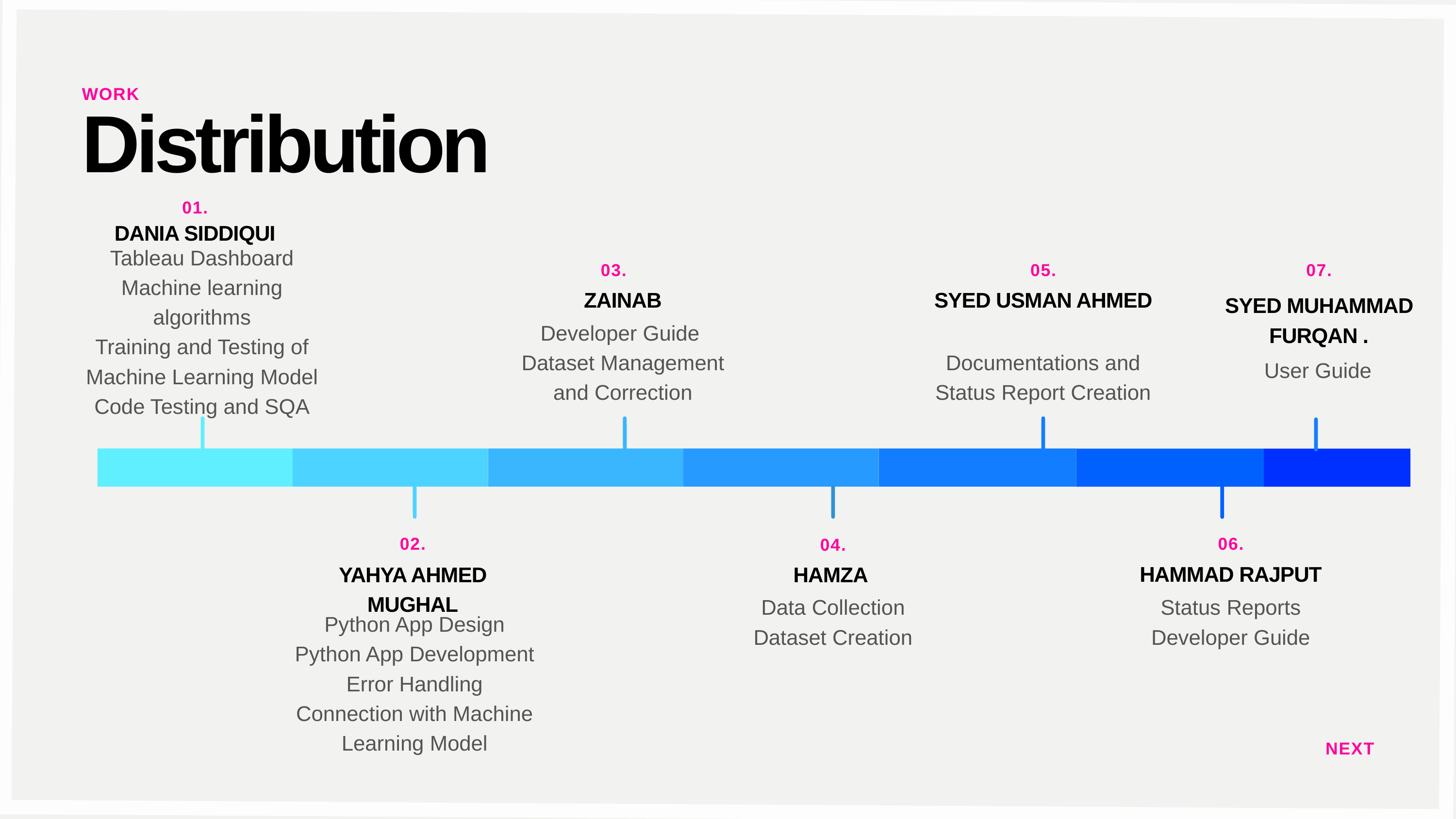

WORK
Distribution
01.
DANIA SIDDIQUI
Tableau Dashboard
Machine learning algorithms
Training and Testing of Machine Learning Model
Code Testing and SQA
03.
05.
07.
ZAINAB
SYED USMAN AHMED
SYED MUHAMMAD FURQAN .
Developer Guide
Dataset Management and Correction
Documentations and Status Report Creation
User Guide

02.
06.
04.
HAMMAD RAJPUT
YAHYA AHMED MUGHAL
HAMZA
Data Collection
Dataset Creation
Status Reports
Developer Guide
Python App Design
Python App Development
Error Handling
Connection with Machine Learning Model
NEXT